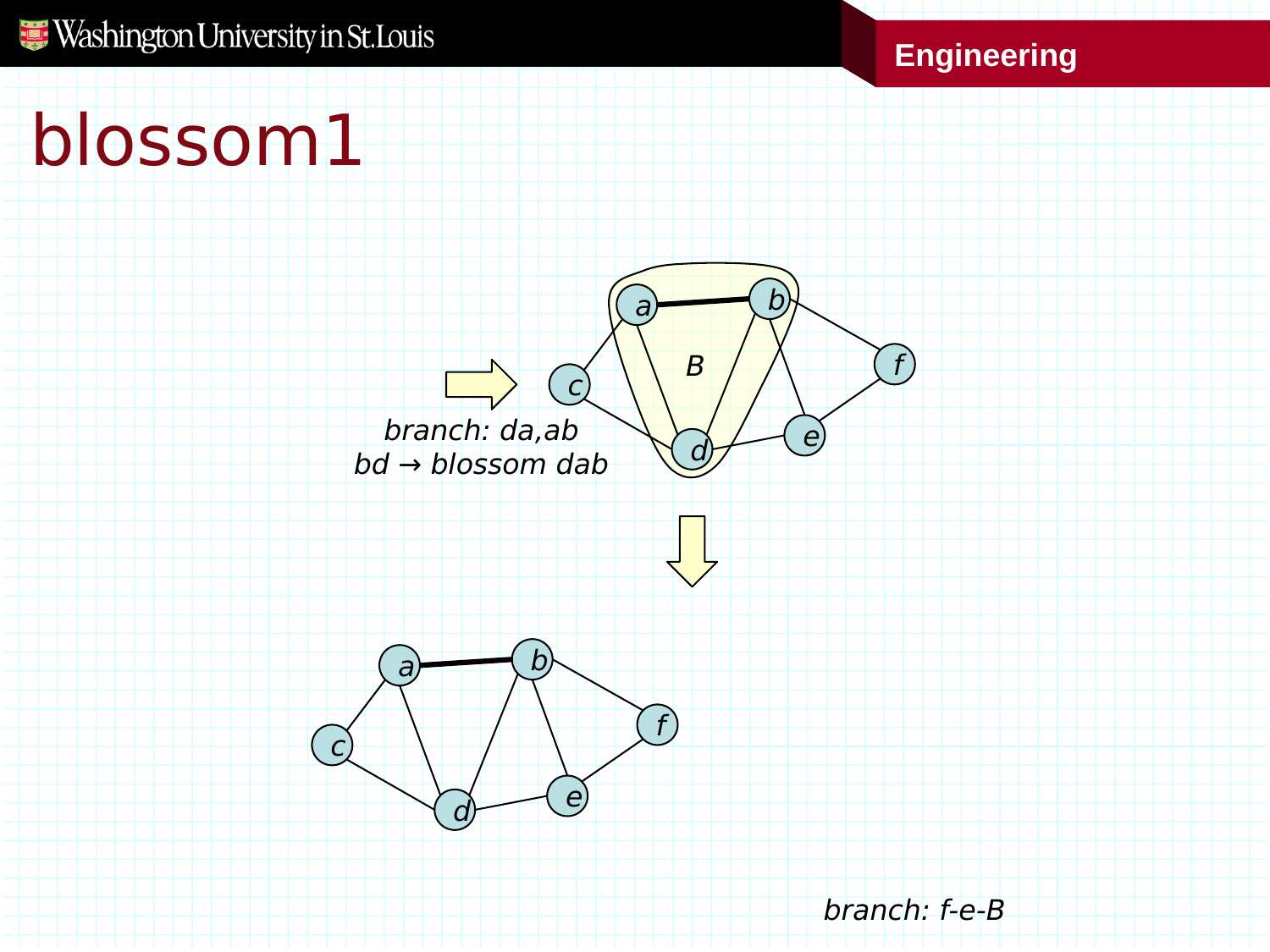

# blossom1

b
a
f
B

c
branch: da,ab
bd → blossom dab
e
d

b
a
f
c
e
d
branch: f-e-B